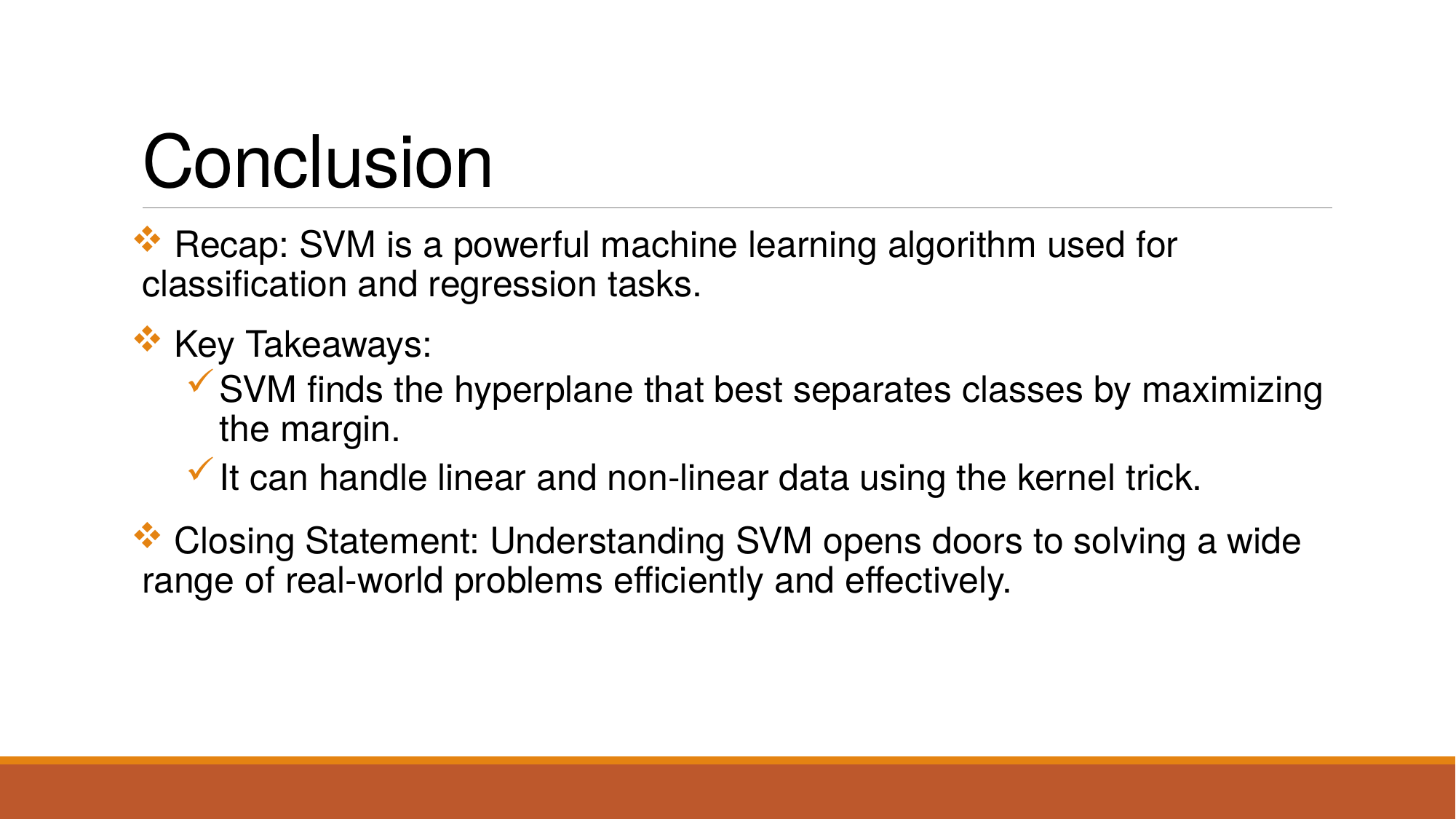

# Conclusion
 Recap: SVM is a powerful machine learning algorithm used for classification and regression tasks.
 Key Takeaways:
SVM finds the hyperplane that best separates classes by maximizing the margin.
It can handle linear and non-linear data using the kernel trick.
 Closing Statement: Understanding SVM opens doors to solving a wide range of real-world problems efficiently and effectively.